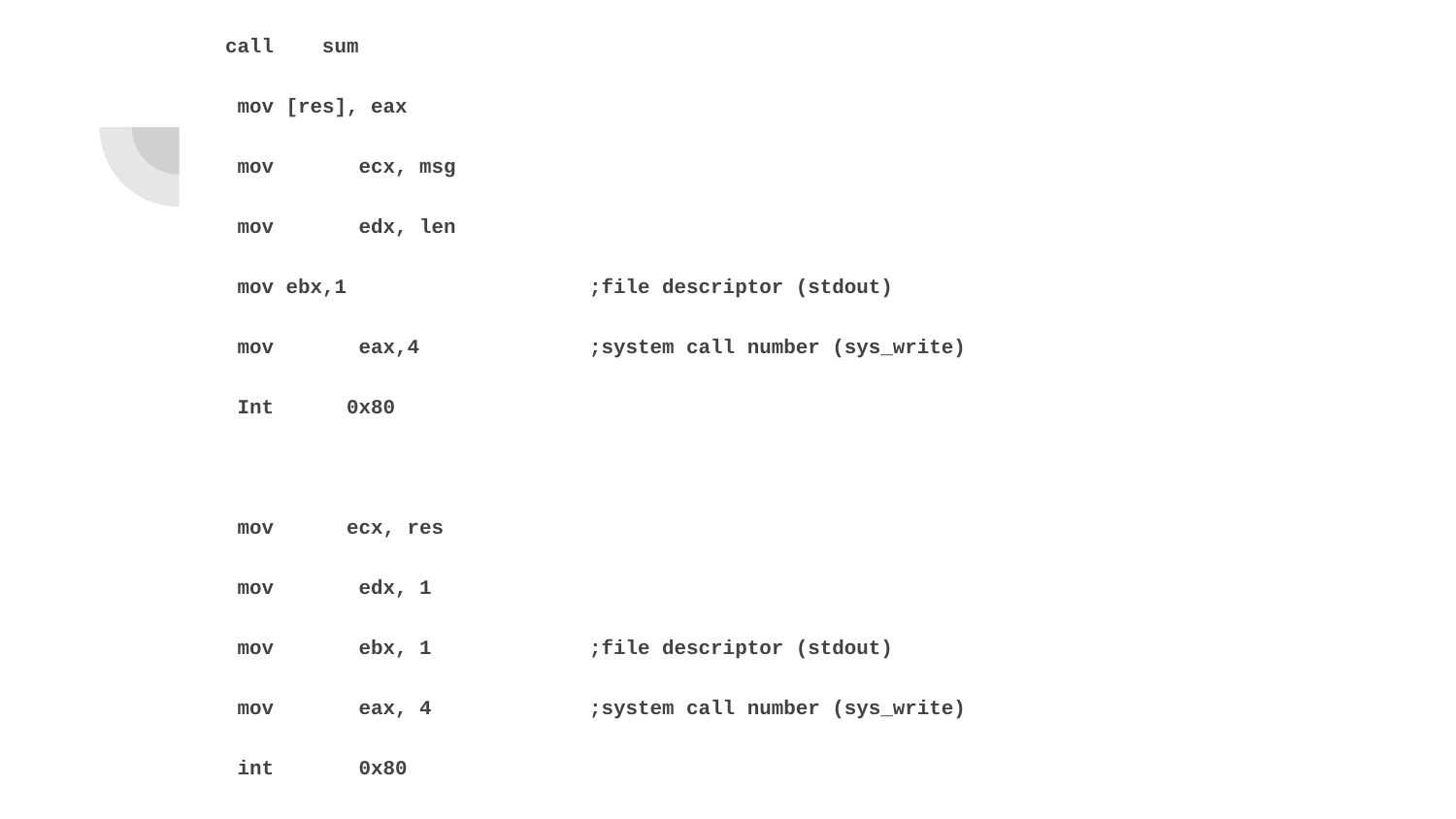

call    sum
   mov [res], eax
   mov	 ecx, msg
   mov	 edx, len
   mov ebx,1	        ;file descriptor (stdout)
   mov	 eax,4	        ;system call number (sys_write)
   Int 	0x80

   mov	ecx, res
   mov	 edx, 1
   mov	 ebx, 1	        ;file descriptor (stdout)
   mov	 eax, 4	        ;system call number (sys_write)
   int	 0x80